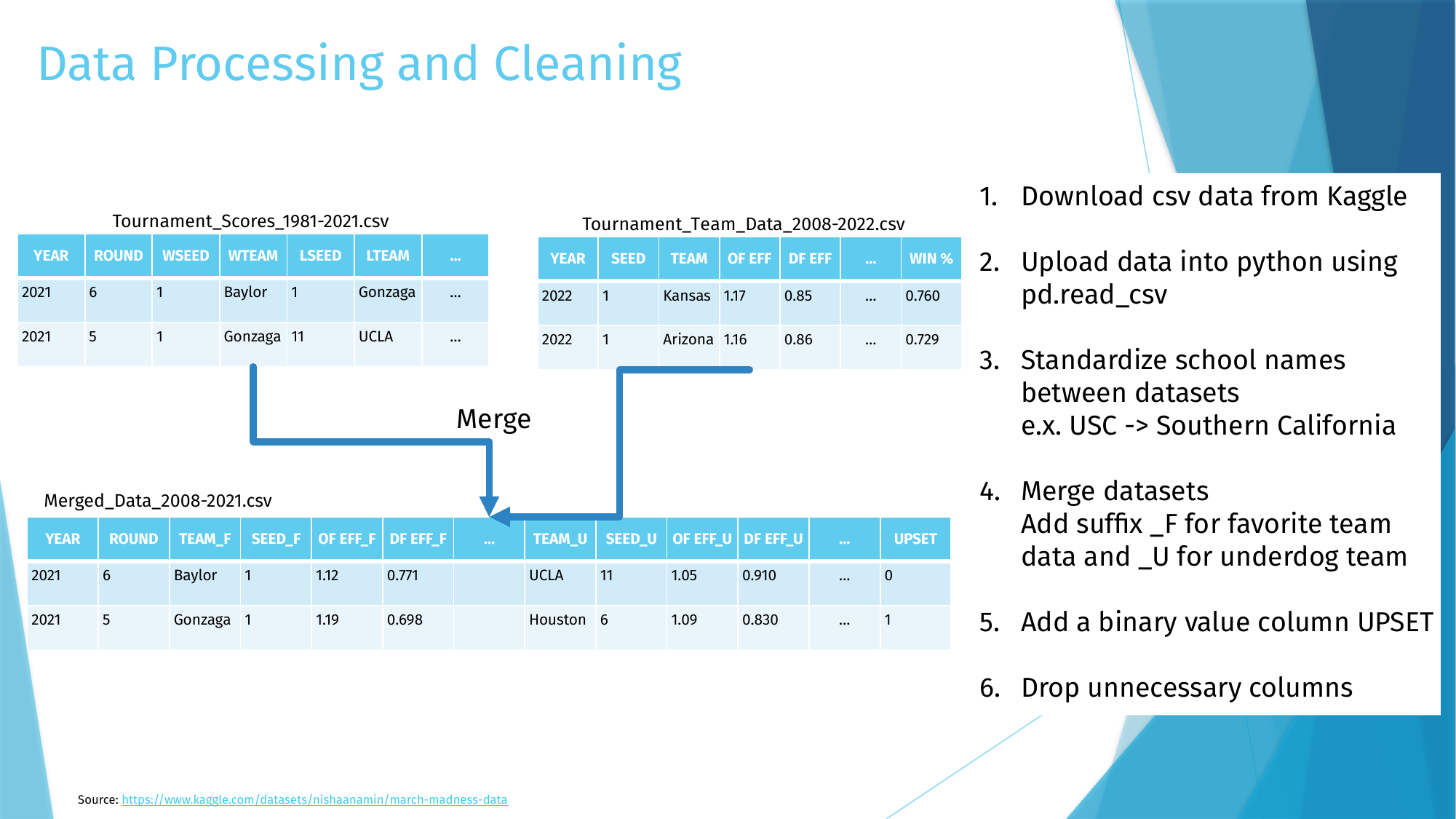

# Data Processing and Cleaning
Download csv data from Kaggle
Upload data into python using pd.read_csv
Standardize school names between datasets
e.x. USC -> Southern California
Merge datasets
Add suffix _F for favorite team data and _U for underdog team
Add a binary value column UPSET
Drop unnecessary columns
Tournament_Scores_1981-2021.csv
Tournament_Team_Data_2008-2022.csv
| YEAR | ROUND | WSEED | WTEAM | LSEED | LTEAM | … |
| --- | --- | --- | --- | --- | --- | --- |
| 2021 | 6 | 1 | Baylor | 1 | Gonzaga | … |
| 2021 | 5 | 1 | Gonzaga | 11 | UCLA | … |
| YEAR | SEED | TEAM | OF EFF | DF EFF | … | WIN % |
| --- | --- | --- | --- | --- | --- | --- |
| 2022 | 1 | Kansas | 1.17 | 0.85 | … | 0.760 |
| 2022 | 1 | Arizona | 1.16 | 0.86 | … | 0.729 |
Merge
Merged_Data_2008-2021.csv
| YEAR | ROUND | TEAM\_F | SEED\_F | OF EFF\_F | DF EFF\_F | … | TEAM\_U | SEED\_U | OF EFF\_U | DF EFF\_U | … | UPSET |
| --- | --- | --- | --- | --- | --- | --- | --- | --- | --- | --- | --- | --- |
| 2021 | 6 | Baylor | 1 | 1.12 | 0.771 |  | UCLA | 11 | 1.05 | 0.910 | … | 0 |
| 2021 | 5 | Gonzaga | 1 | 1.19 | 0.698 |  | Houston | 6 | 1.09 | 0.830 | … | 1 |
Source: https://www.kaggle.com/datasets/nishaanamin/march-madness-data